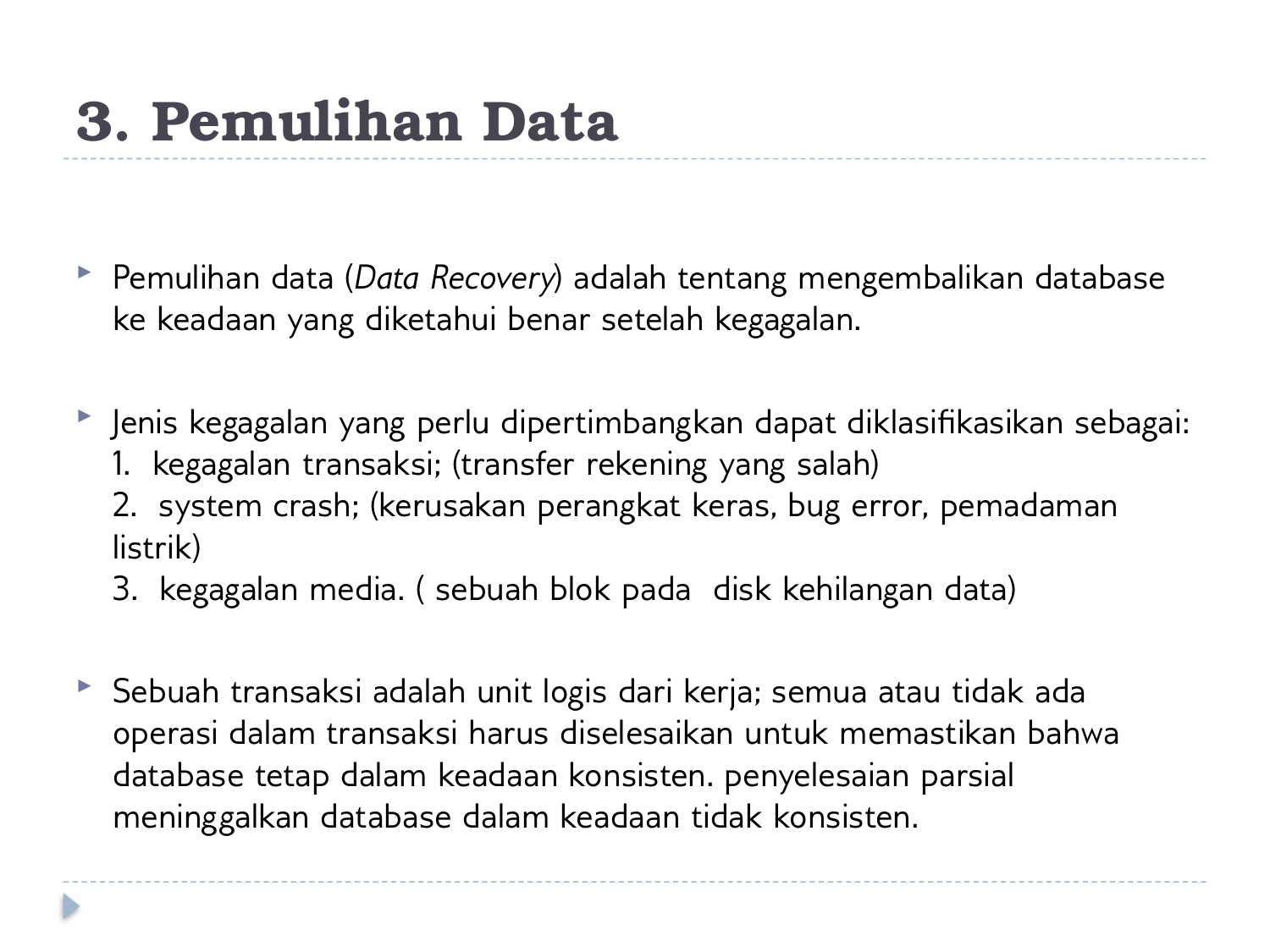

# 3. Pemulihan Data
Pemulihan data (Data Recovery) adalah tentang mengembalikan database ke keadaan yang diketahui benar setelah kegagalan.

Jenis kegagalan yang perlu dipertimbangkan dapat diklasifikasikan sebagai:
1.  kegagalan transaksi; (transfer rekening yang salah)
2.  system crash; (kerusakan perangkat keras, bug error, pemadaman listrik)
3.  kegagalan media. ( sebuah blok pada  disk kehilangan data)

Sebuah transaksi adalah unit logis dari kerja; semua atau tidak ada operasi dalam transaksi harus diselesaikan untuk memastikan bahwa database tetap dalam keadaan konsisten. penyelesaian parsial meninggalkan database dalam keadaan tidak konsisten.